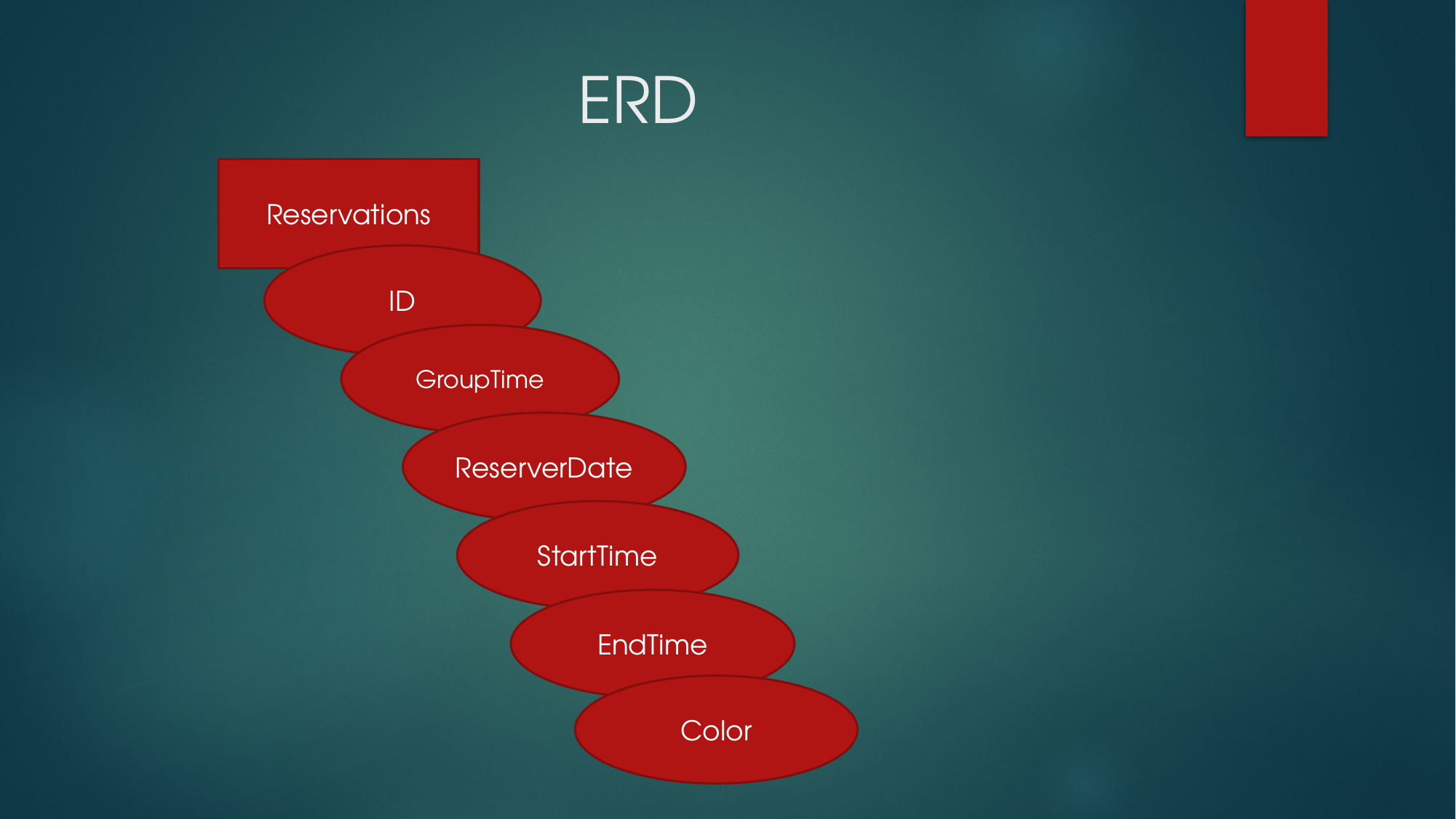

# ERD
Reservations
ID
GroupTime
ReserverDate
StartTime
EndTime
Color